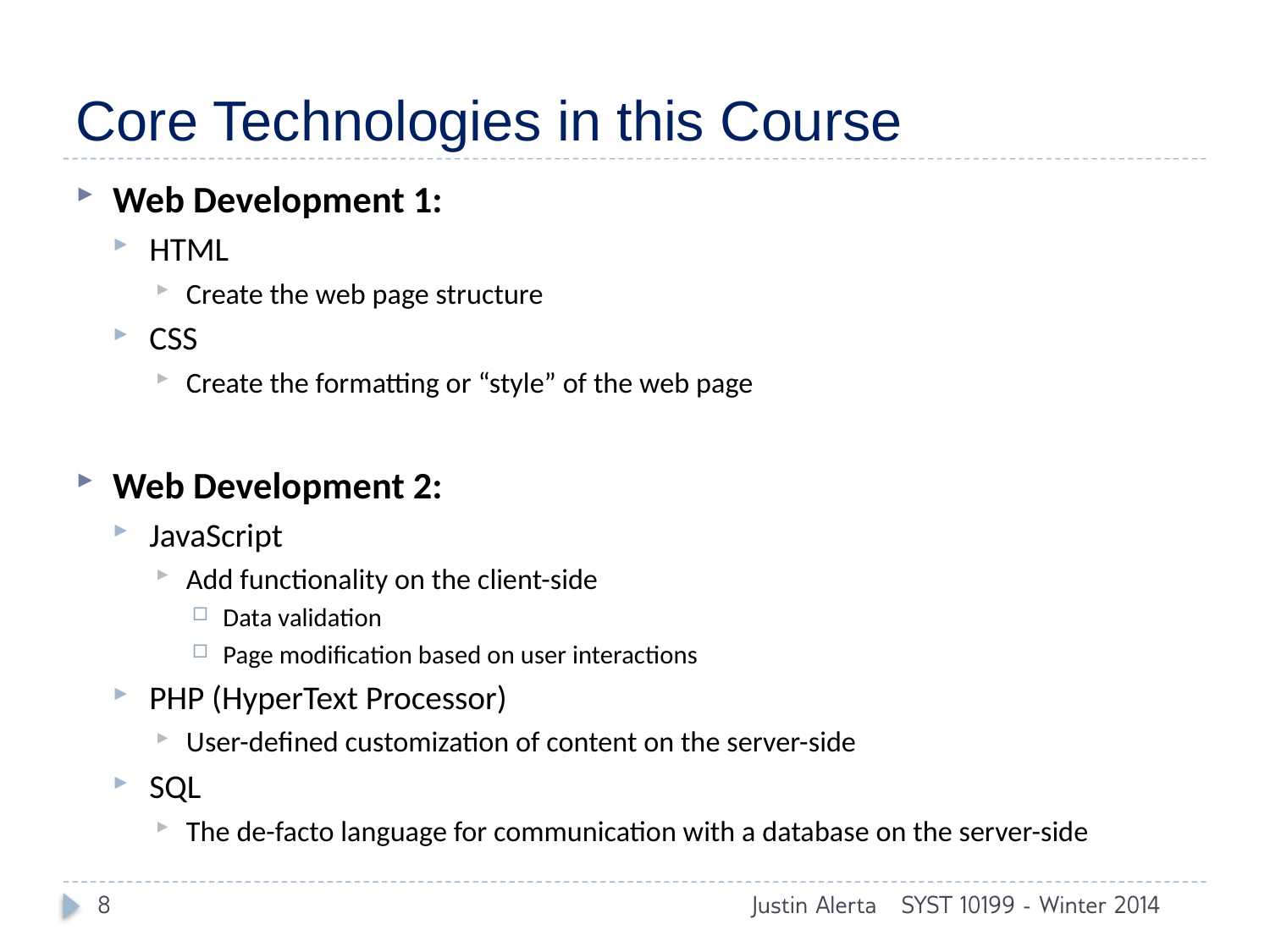

# Core Technologies in this Course
Web Development 1:
HTML
Create the web page structure
CSS
Create the formatting or “style” of the web page

Web Development 2:
JavaScript
Add functionality on the client-side
Data validation
Page modification based on user interactions
PHP (HyperText Processor)
User-defined customization of content on the server-side
SQL
The de-facto language for communication with a database on the server-side

8
Justin Alerta
SYST 10199 - Winter 2014